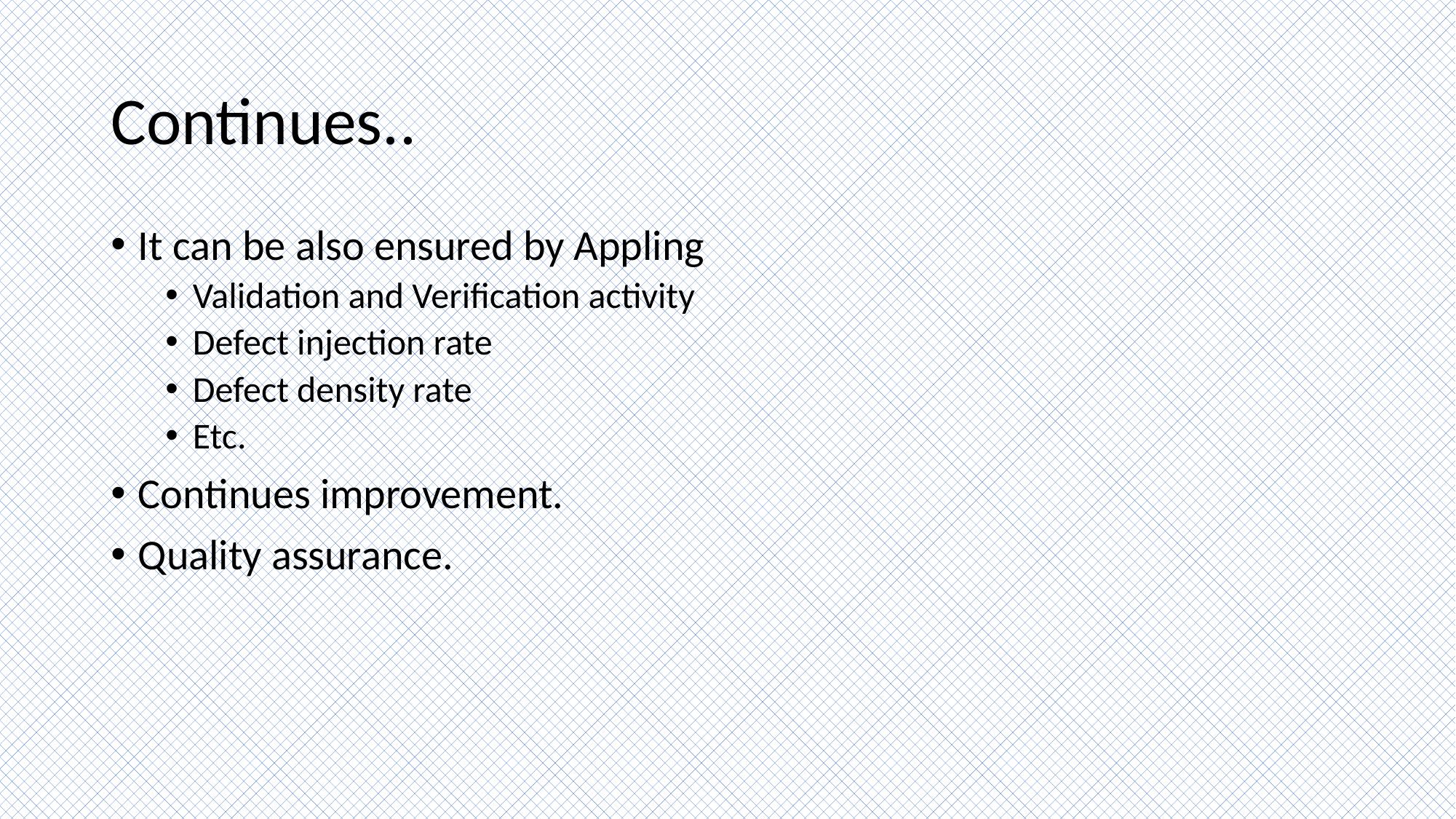

# Continues..
It can be also ensured by Appling
Validation and Verification activity
Defect injection rate
Defect density rate
Etc.
Continues improvement.
Quality assurance.